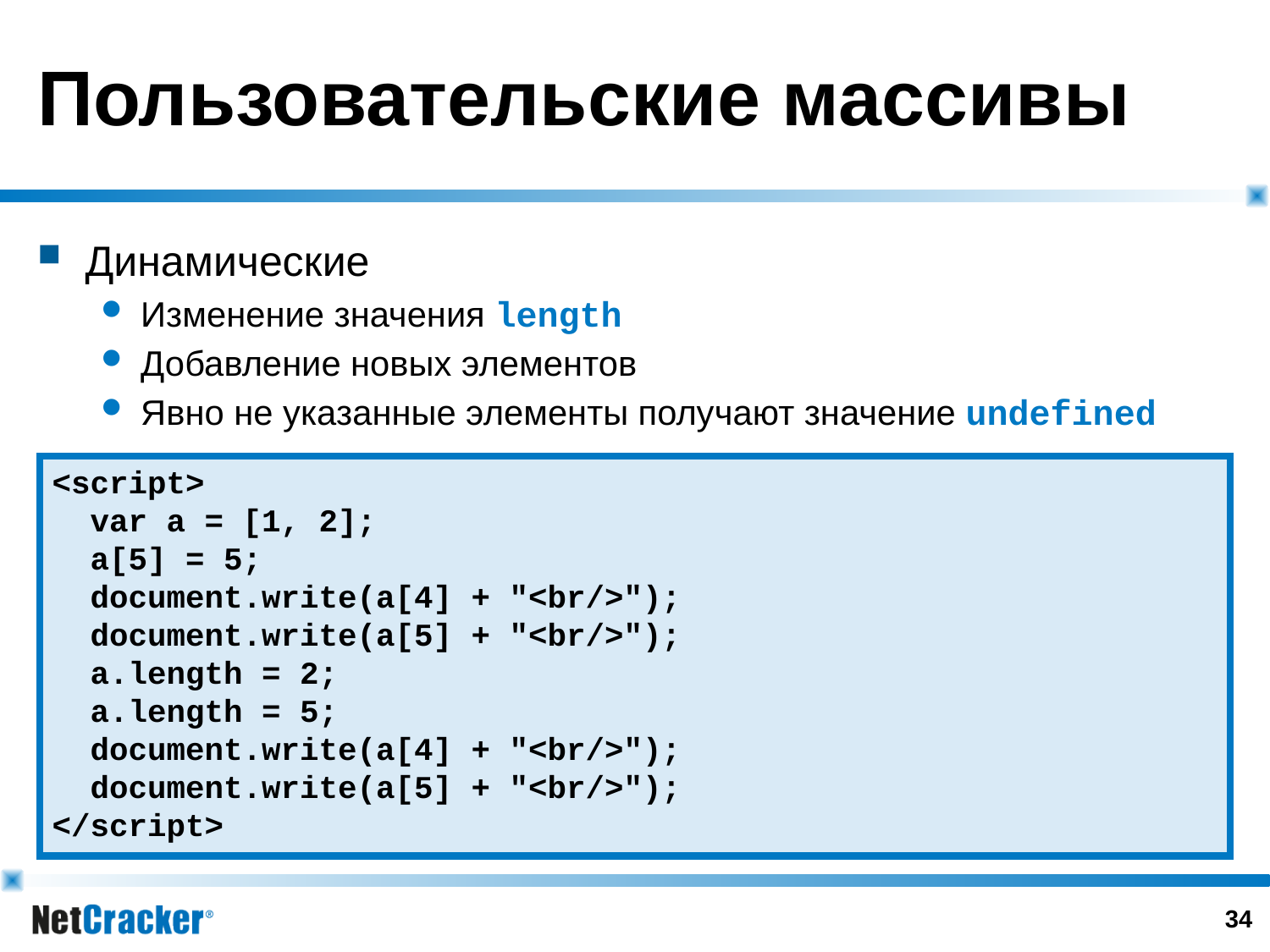

# Пользовательские массивы
Динамические
Изменение значения length
Добавление новых элементов
Явно не указанные элементы получают значение undefined

<script>
  var a = [1, 2];
  a[5] = 5;
  document.write(a[4] + "<br/>");
  document.write(a[5] + "<br/>");
  a.length = 2;
  a.length = 5;
  document.write(a[4] + "<br/>");
  document.write(a[5] + "<br/>");
</script>
34